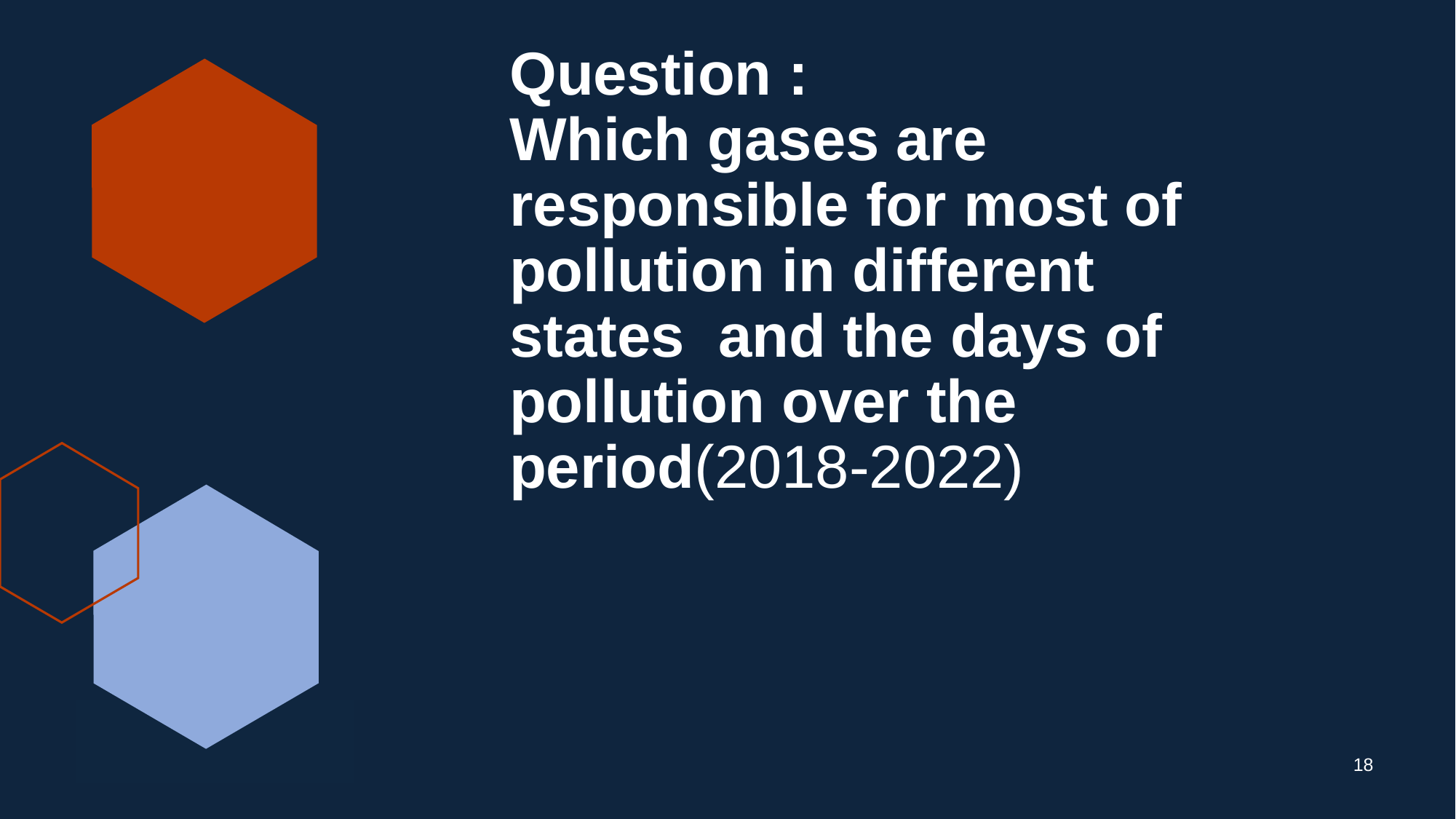

# Question : Which gases are responsible for most of pollution in different states  and the days of pollution over the period(2018-2022)
18